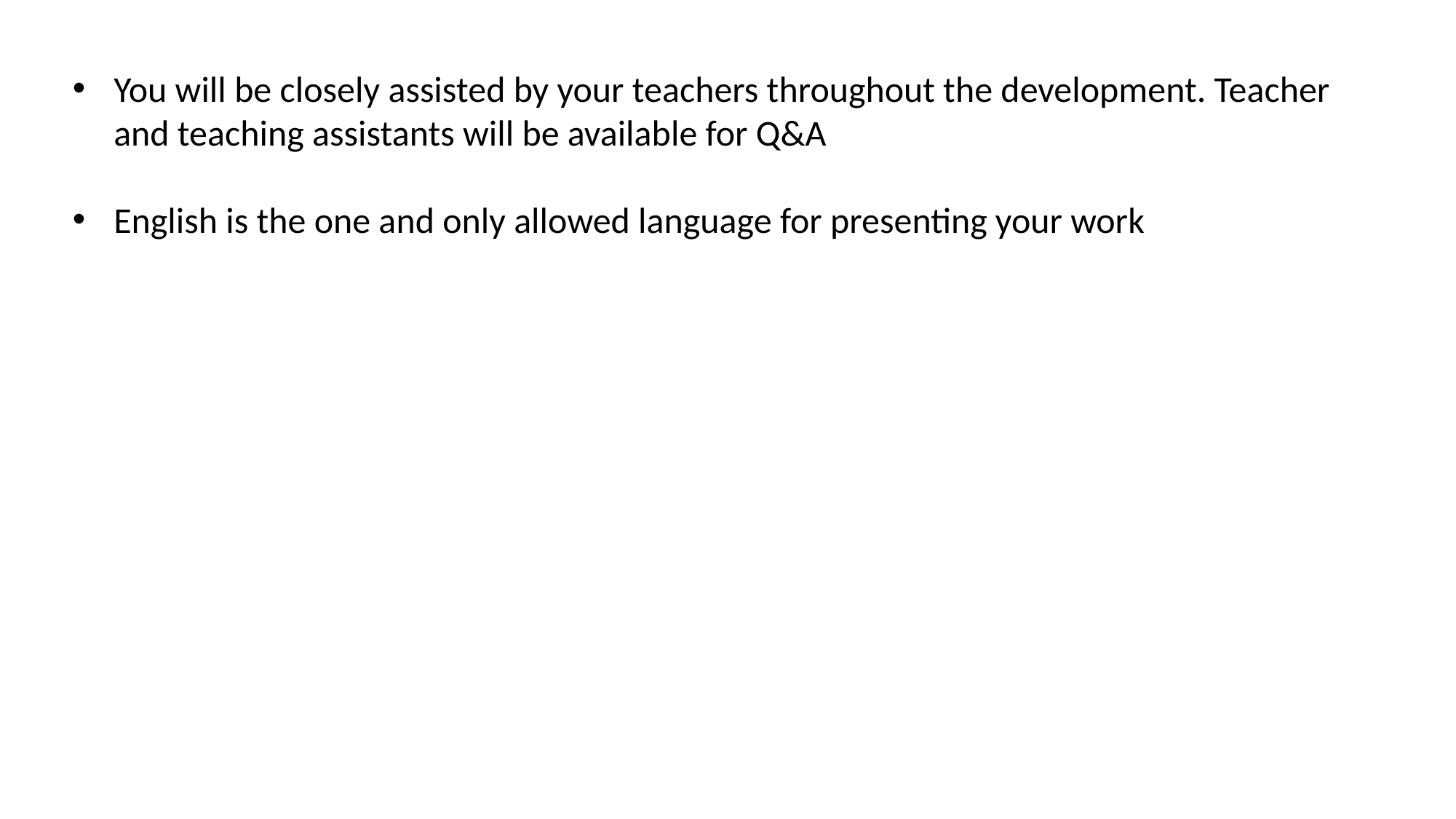

You will be closely assisted by your teachers throughout the development. Teacher and teaching assistants will be available for Q&A

English is the one and only allowed language for presenting your work